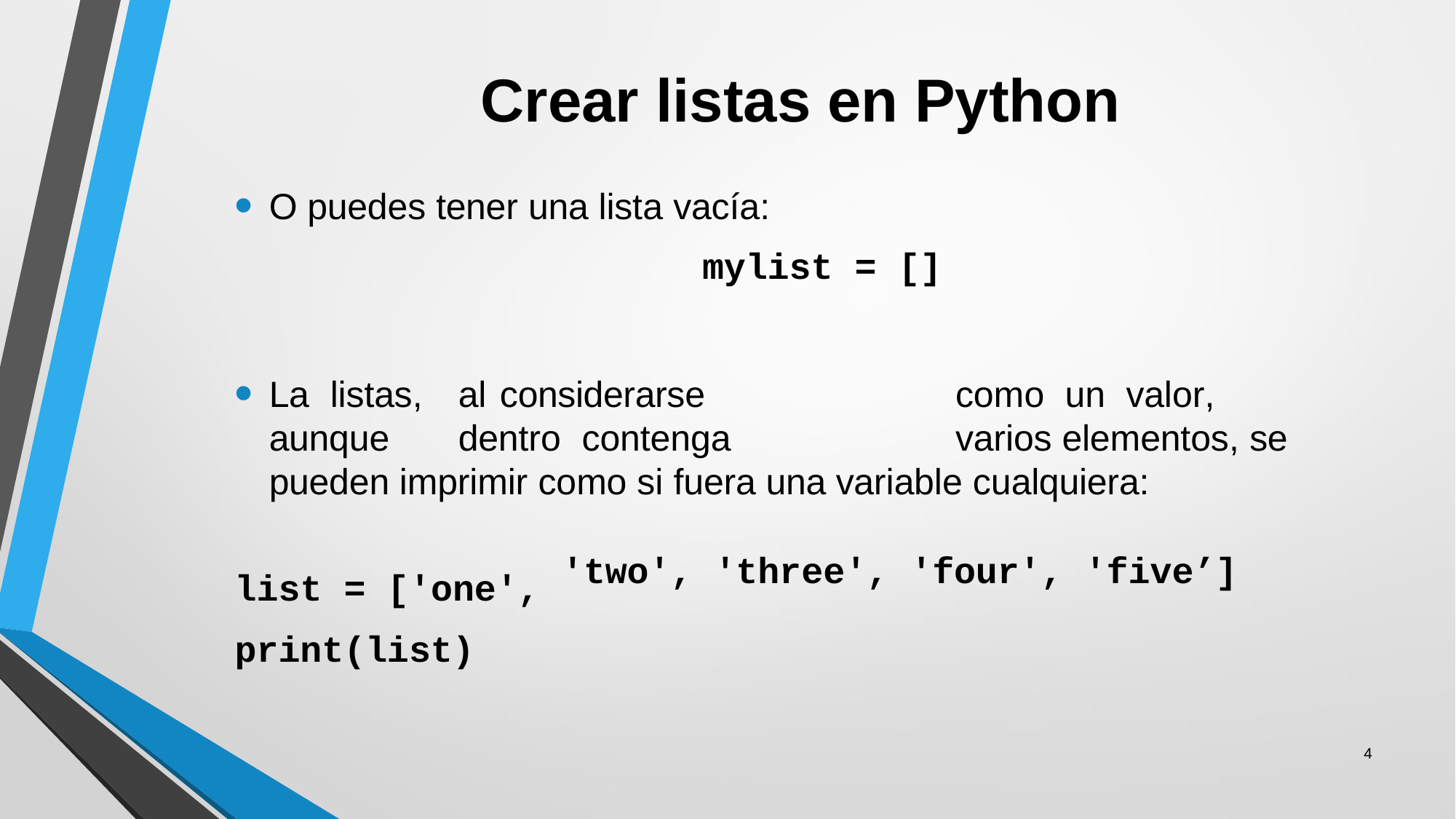

# Crear listas en Python
O puedes tener una lista vacía:
mylist = []

La  listas,	al	considerarse	como  un  valor,	aunque	dentro  contenga	varios elementos, se pueden imprimir como si fuera una variable cualquiera:
list = ['one', print(list)
'two',
'three',
'four',
'five’]
4